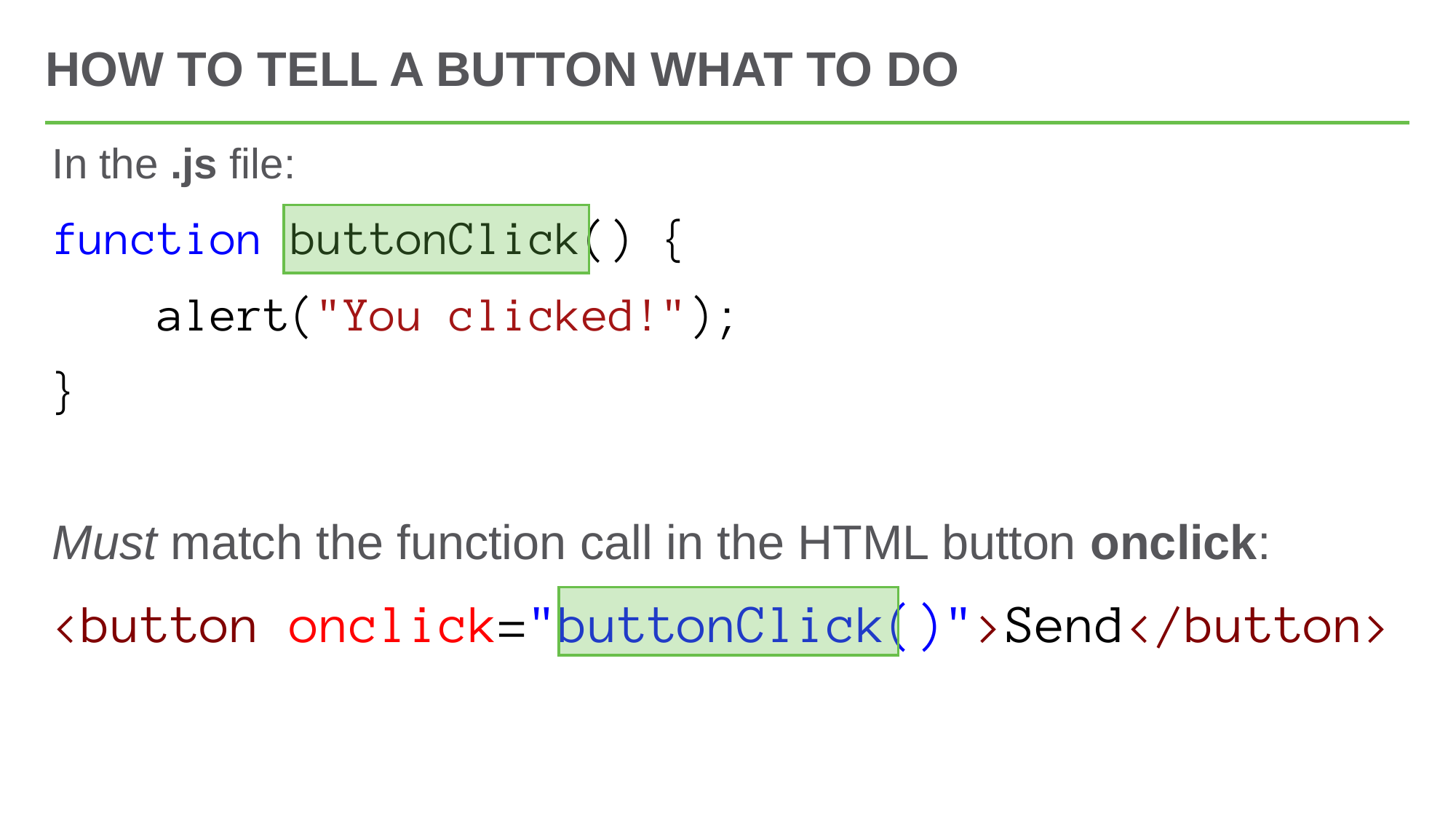

# How to tell a button what to do
In the .js file:
function buttonClick() {
    alert("You clicked!");
}

Must match the function call in the HTML button onclick:
<button onclick="buttonClick()">Send</button>